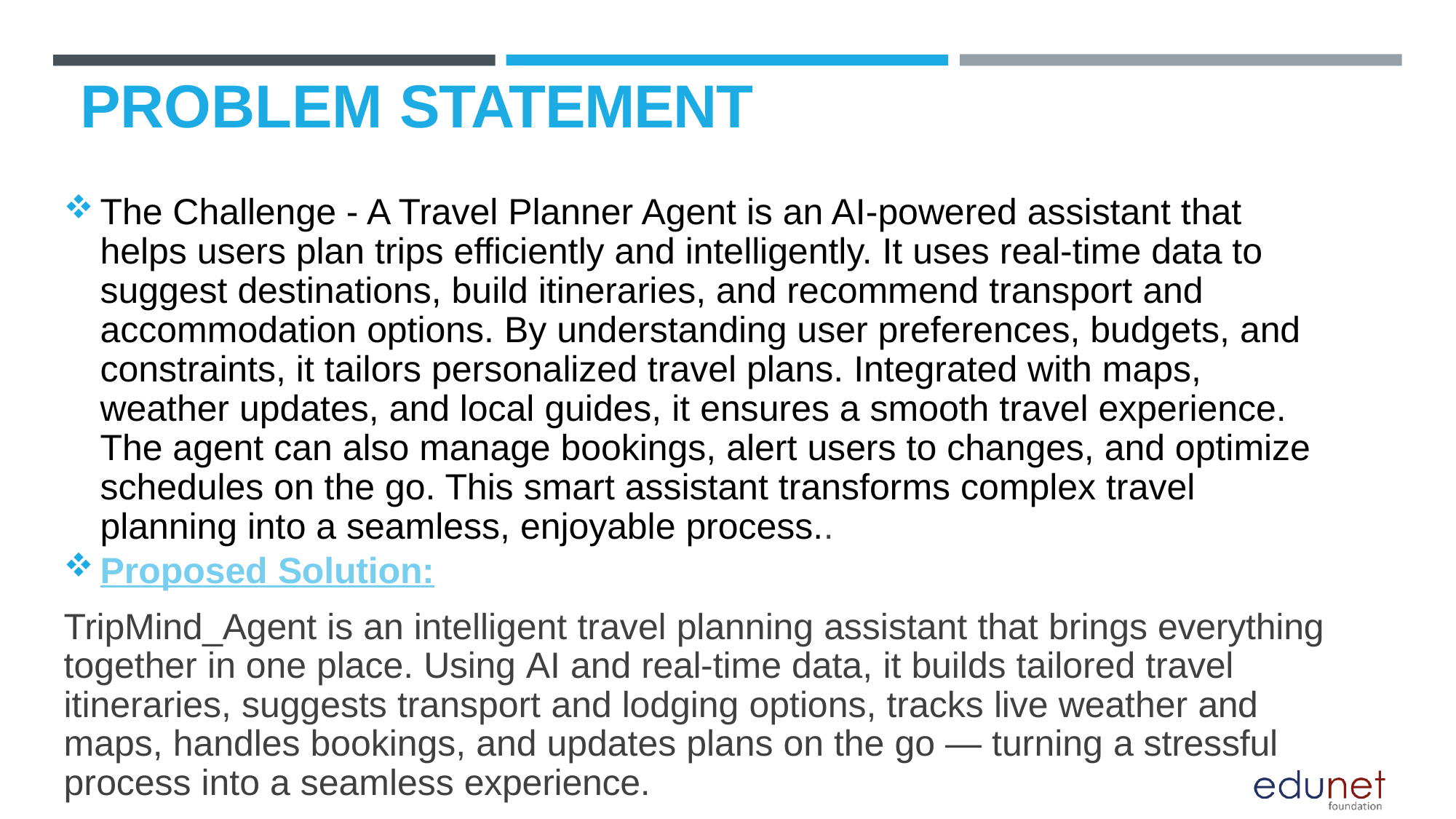

# PROBLEM STATEMENT
The Challenge - A Travel Planner Agent is an AI-powered assistant that helps users plan trips efficiently and intelligently. It uses real-time data to suggest destinations, build itineraries, and recommend transport and accommodation options. By understanding user preferences, budgets, and constraints, it tailors personalized travel plans. Integrated with maps, weather updates, and local guides, it ensures a smooth travel experience. The agent can also manage bookings, alert users to changes, and optimize schedules on the go. This smart assistant transforms complex travel planning into a seamless, enjoyable process..
Proposed Solution:
TripMind_Agent is an intelligent travel planning assistant that brings everything together in one place. Using AI and real-time data, it builds tailored travel itineraries, suggests transport and lodging options, tracks live weather and maps, handles bookings, and updates plans on the go — turning a stressful process into a seamless experience.